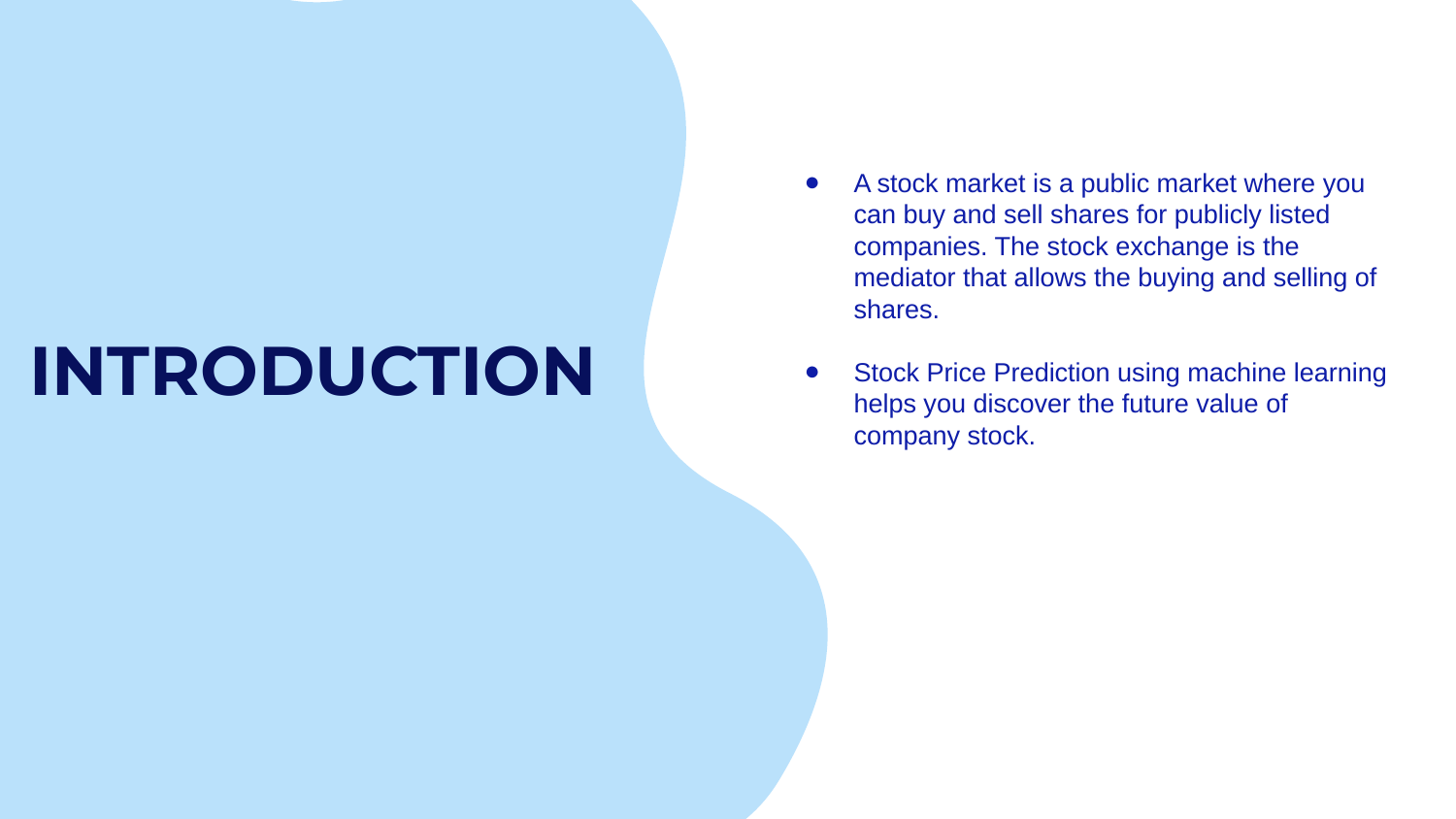

A stock market is a public market where you can buy and sell shares for publicly listed companies. The stock exchange is the mediator that allows the buying and selling of shares.

Stock Price Prediction using machine learning helps you discover the future value of company stock.

# INTRODUCTION